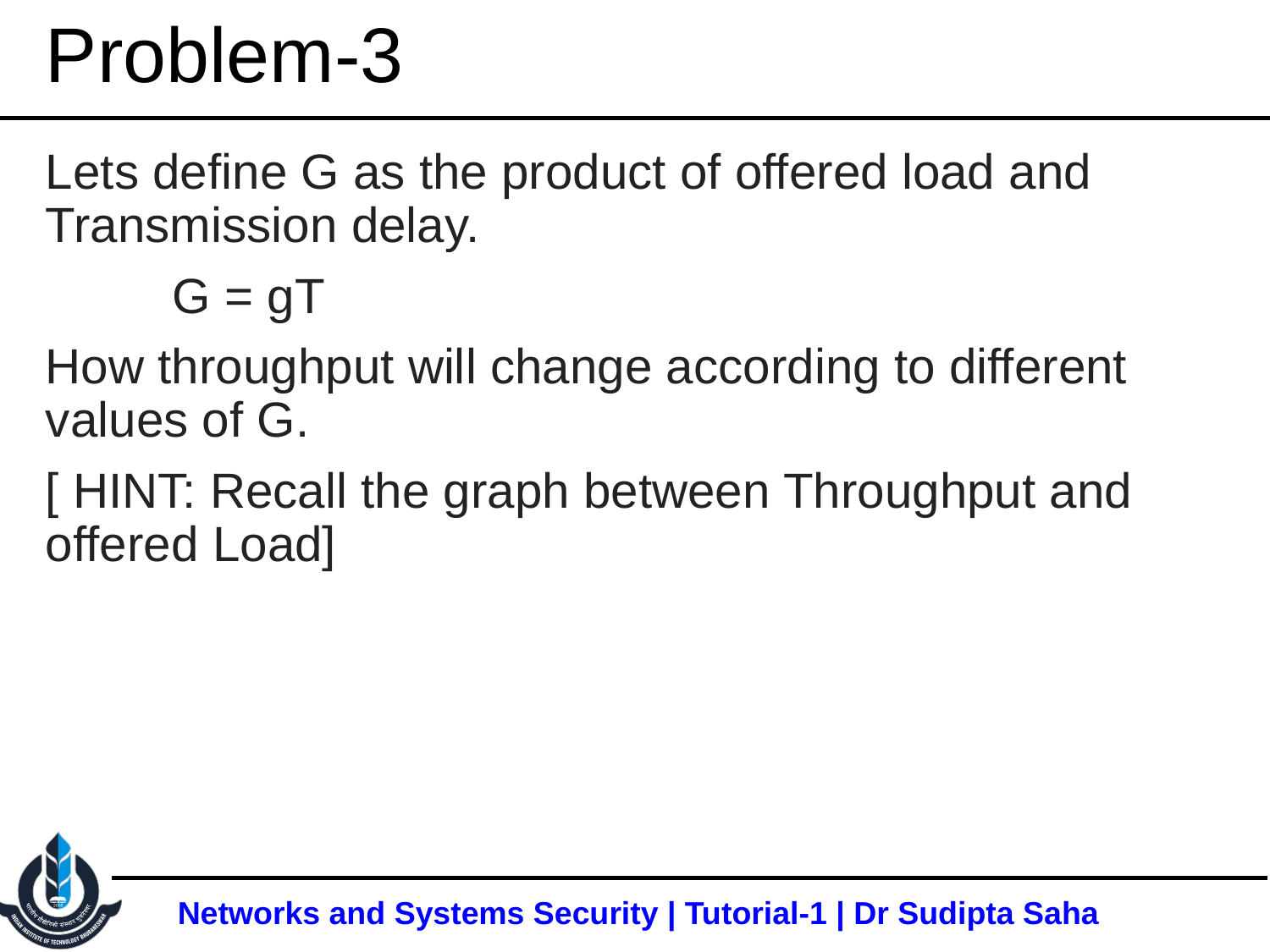

# Problem-3
Lets define G as the product of offered load and Transmission delay.
	G = gT
How throughput will change according to different values of G.
[ HINT: Recall the graph between Throughput and offered Load]